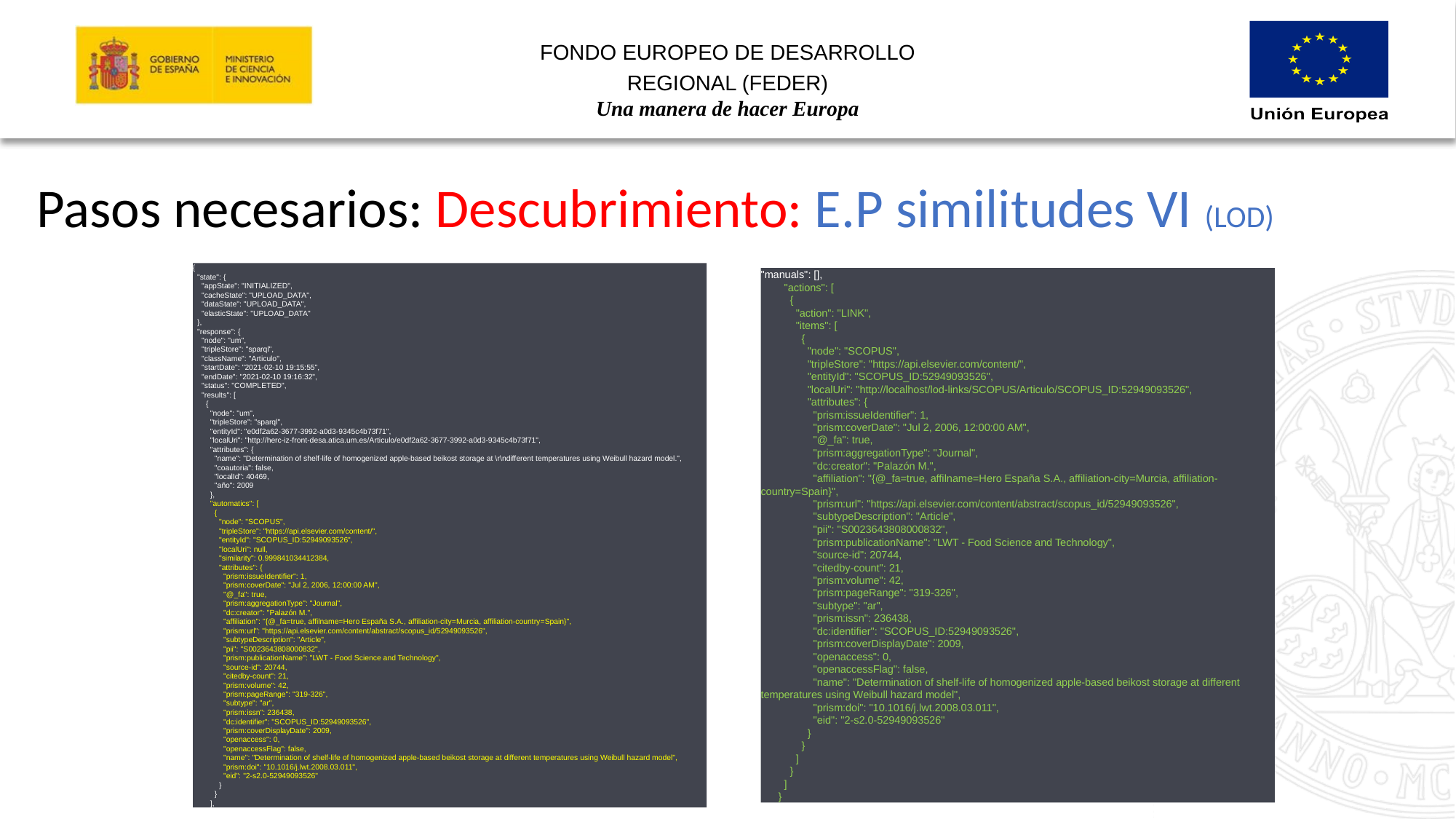

Pasos necesarios: Descubrimiento: E.P similitudes VI (LOD)
{
  "state": {
    "appState": "INITIALIZED",
    "cacheState": "UPLOAD_DATA",
    "dataState": "UPLOAD_DATA",
    "elasticState": "UPLOAD_DATA"
  },
  "response": {
    "node": "um",
    "tripleStore": "sparql",
    "className": "Articulo",
    "startDate": "2021-02-10 19:15:55",
    "endDate": "2021-02-10 19:16:32",
    "status": "COMPLETED",
    "results": [
      {
        "node": "um",
        "tripleStore": "sparql",
        "entityId": "e0df2a62-3677-3992-a0d3-9345c4b73f71",
        "localUri": "http://herc-iz-front-desa.atica.um.es/Articulo/e0df2a62-3677-3992-a0d3-9345c4b73f71",
        "attributes": {
          "name": "Determination of shelf-life of homogenized apple-based beikost storage at \r\ndifferent temperatures using Weibull hazard model.",
          "coautoria": false,
          "localId": 40469,
          "año": 2009
        },
        "automatics": [
          {
            "node": "SCOPUS",
            "tripleStore": "https://api.elsevier.com/content/",
            "entityId": "SCOPUS_ID:52949093526",
            "localUri": null,
            "similarity": 0.999841034412384,
            "attributes": {
              "prism:issueIdentifier": 1,
              "prism:coverDate": "Jul 2, 2006, 12:00:00 AM",
              "@_fa": true,
              "prism:aggregationType": "Journal",
              "dc:creator": "Palazón M.",
              "affiliation": "{@_fa=true, affilname=Hero España S.A., affiliation-city=Murcia, affiliation-country=Spain}",
              "prism:url": "https://api.elsevier.com/content/abstract/scopus_id/52949093526",
              "subtypeDescription": "Article",
              "pii": "S0023643808000832",
              "prism:publicationName": "LWT - Food Science and Technology",
              "source-id": 20744,
              "citedby-count": 21,
              "prism:volume": 42,
              "prism:pageRange": "319-326",
              "subtype": "ar",
              "prism:issn": 236438,
              "dc:identifier": "SCOPUS_ID:52949093526",
              "prism:coverDisplayDate": 2009,
              "openaccess": 0,
              "openaccessFlag": false,
              "name": "Determination of shelf-life of homogenized apple-based beikost storage at different temperatures using Weibull hazard model",
              "prism:doi": "10.1016/j.lwt.2008.03.011",
              "eid": "2-s2.0-52949093526"
            }
          }
        ],
"manuals": [],
        "actions": [
          {
            "action": "LINK",
            "items": [
              {
                "node": "SCOPUS",
                "tripleStore": "https://api.elsevier.com/content/",
                "entityId": "SCOPUS_ID:52949093526",
                "localUri": "http://localhost/lod-links/SCOPUS/Articulo/SCOPUS_ID:52949093526",
                "attributes": {
                  "prism:issueIdentifier": 1,
                  "prism:coverDate": "Jul 2, 2006, 12:00:00 AM",
                  "@_fa": true,
                  "prism:aggregationType": "Journal",
                  "dc:creator": "Palazón M.",
                  "affiliation": "{@_fa=true, affilname=Hero España S.A., affiliation-city=Murcia, affiliation-country=Spain}",
                  "prism:url": "https://api.elsevier.com/content/abstract/scopus_id/52949093526",
                  "subtypeDescription": "Article",
                  "pii": "S0023643808000832",
                  "prism:publicationName": "LWT - Food Science and Technology",
                  "source-id": 20744,
                  "citedby-count": 21,
                  "prism:volume": 42,
                  "prism:pageRange": "319-326",
                  "subtype": "ar",
                  "prism:issn": 236438,
                  "dc:identifier": "SCOPUS_ID:52949093526",
                  "prism:coverDisplayDate": 2009,
                  "openaccess": 0,
                  "openaccessFlag": false,
                  "name": "Determination of shelf-life of homogenized apple-based beikost storage at different temperatures using Weibull hazard model",
                  "prism:doi": "10.1016/j.lwt.2008.03.011",
                  "eid": "2-s2.0-52949093526"
                }
              }
            ]
          }
        ]
      }